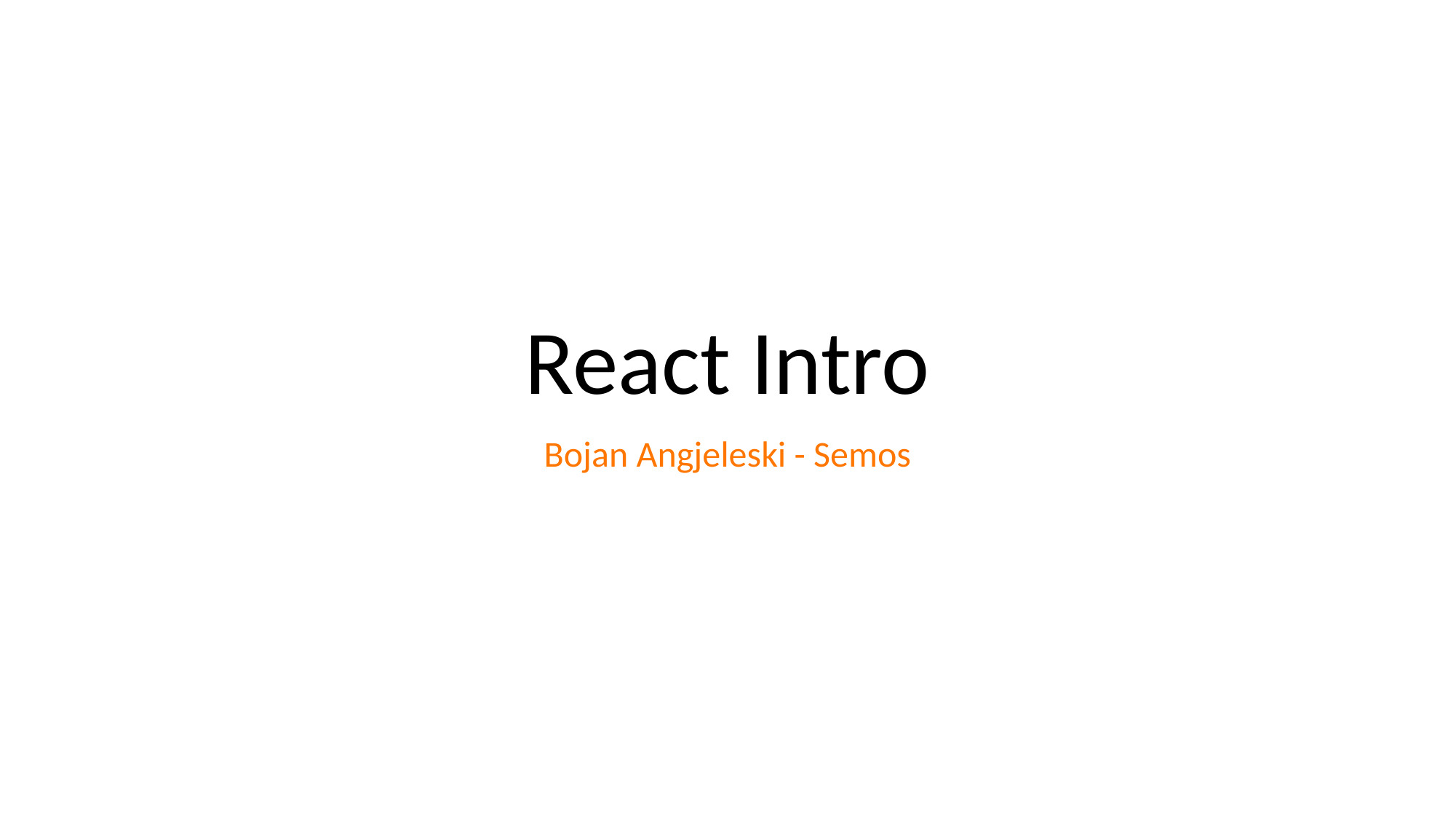

# React Intro
Bojan Angjeleski - Semos